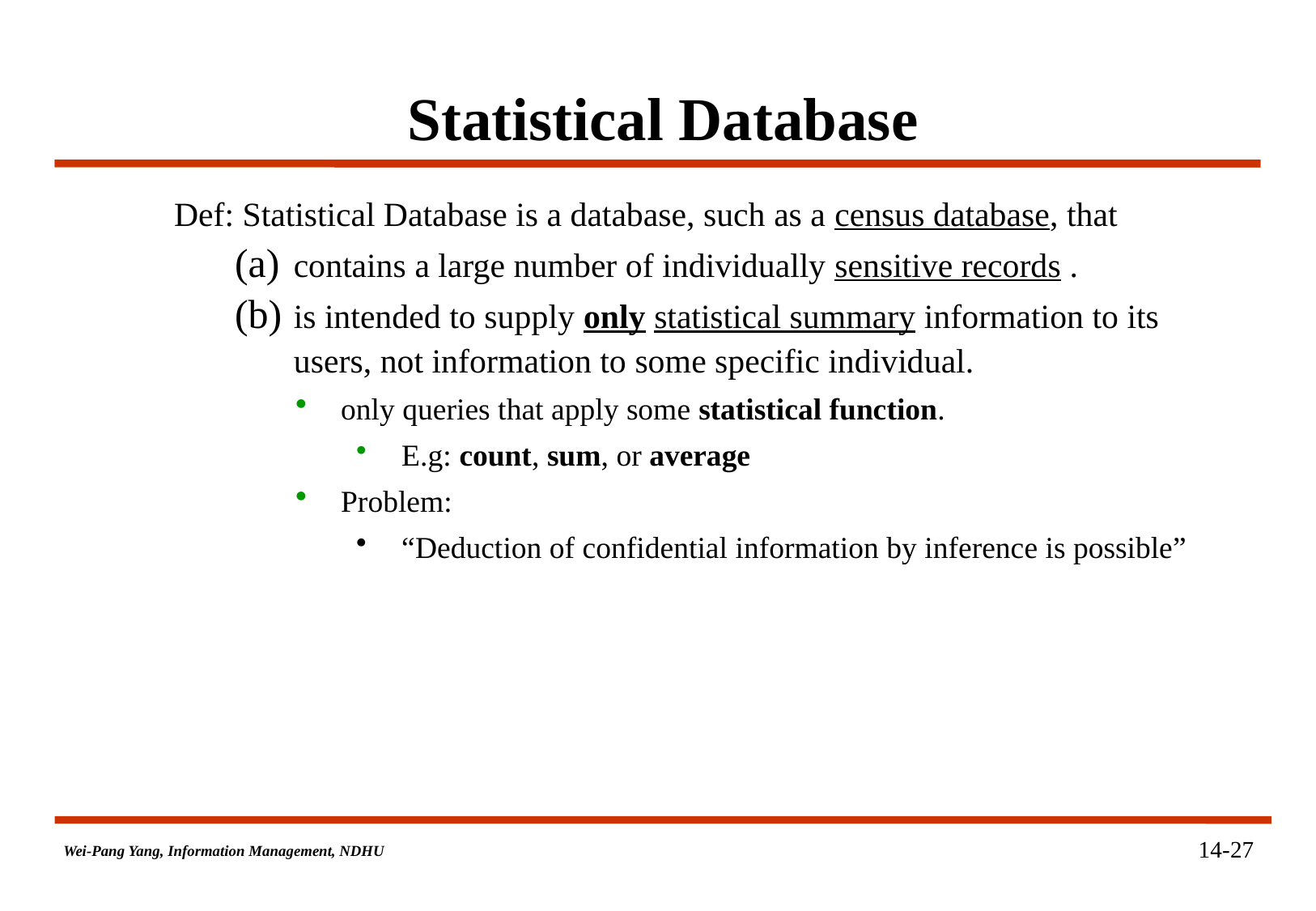

# Statistical Database
Def: Statistical Database is a database, such as a census database, that
 contains a large number of individually sensitive records .
 is intended to supply only statistical summary information to its
 users, not information to some specific individual.
only queries that apply some statistical function.
E.g: count, sum, or average
Problem:
“Deduction of confidential information by inference is possible”

14-27